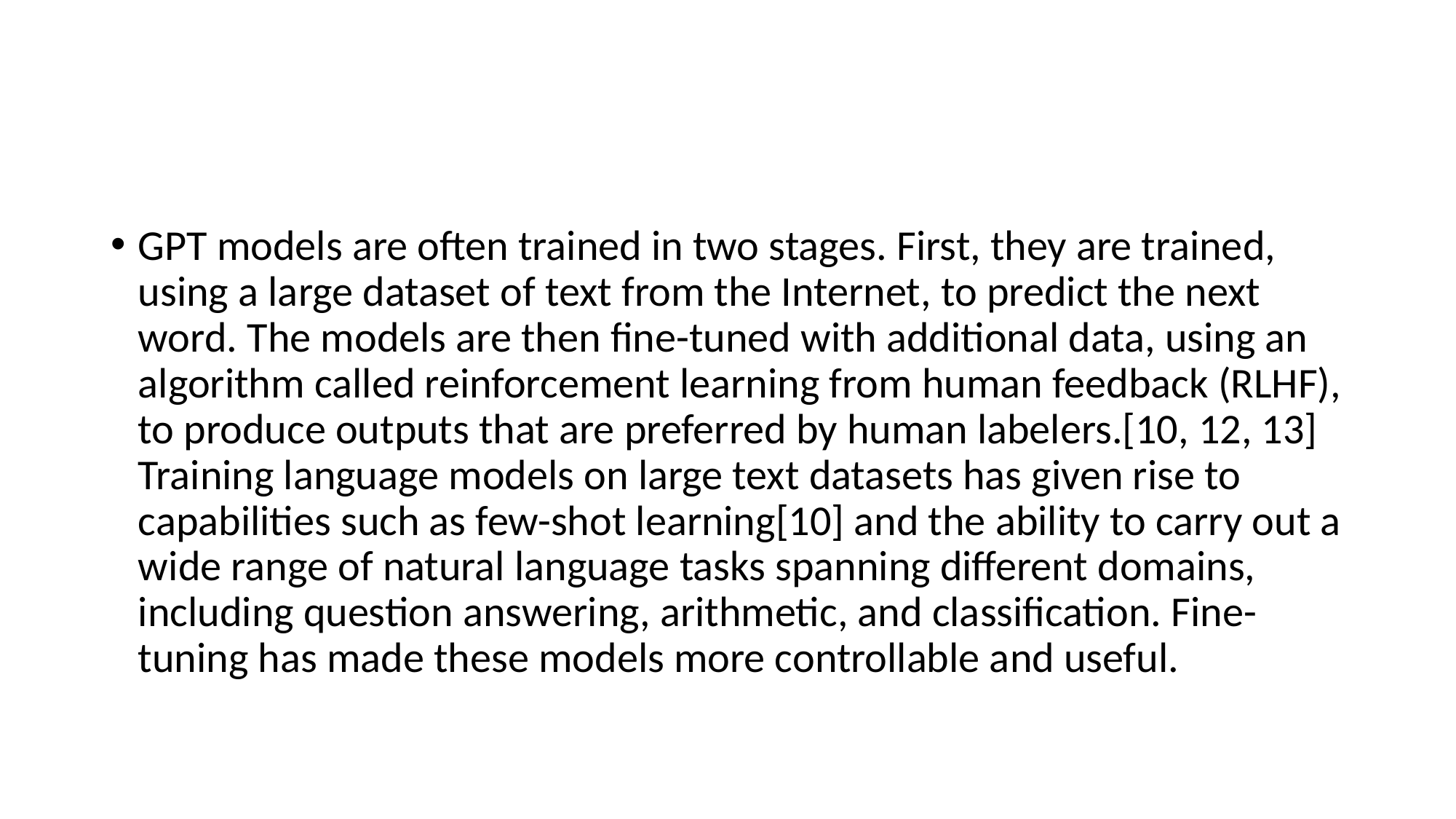

#
GPT models are often trained in two stages. First, they are trained, using a large dataset of text from the Internet, to predict the next word. The models are then fine-tuned with additional data, using an algorithm called reinforcement learning from human feedback (RLHF), to produce outputs that are preferred by human labelers.[10, 12, 13] Training language models on large text datasets has given rise to capabilities such as few-shot learning[10] and the ability to carry out a wide range of natural language tasks spanning different domains, including question answering, arithmetic, and classification. Fine-tuning has made these models more controllable and useful.